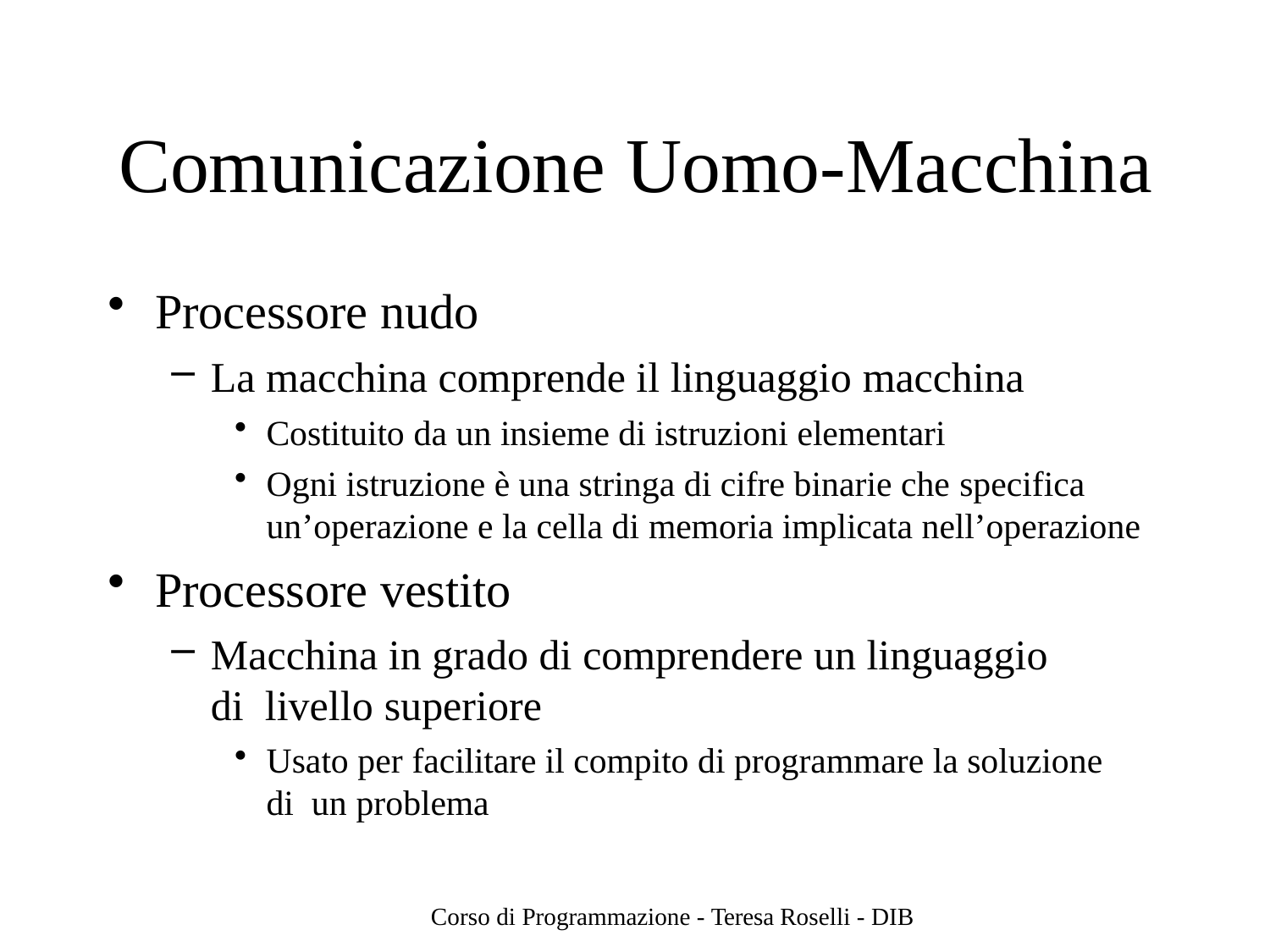

# Comunicazione Uomo-Macchina
Processore nudo
La macchina comprende il linguaggio macchina
Costituito da un insieme di istruzioni elementari
Ogni istruzione è una stringa di cifre binarie che specifica
un’operazione e la cella di memoria implicata nell’operazione
Processore vestito
Macchina in grado di comprendere un linguaggio di  livello superiore
Usato per facilitare il compito di programmare la soluzione di  un problema
Corso di Programmazione - Teresa Roselli - DIB